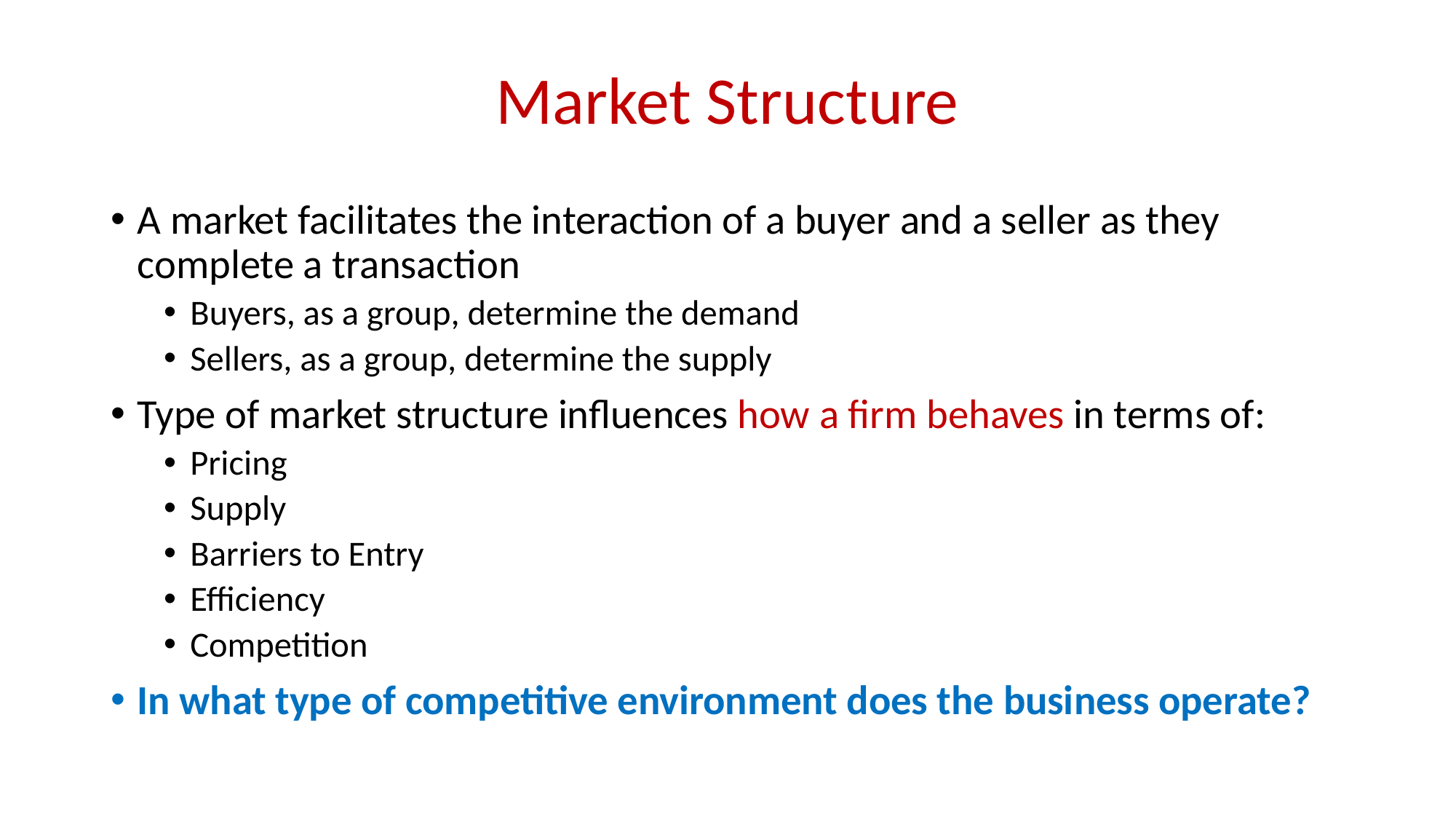

# Market Structure
A market facilitates the interaction of a buyer and a seller as they complete a transaction
Buyers, as a group, determine the demand
Sellers, as a group, determine the supply
Type of market structure influences how a firm behaves in terms of:
Pricing
Supply
Barriers to Entry
Efficiency
Competition
In what type of competitive environment does the business operate?